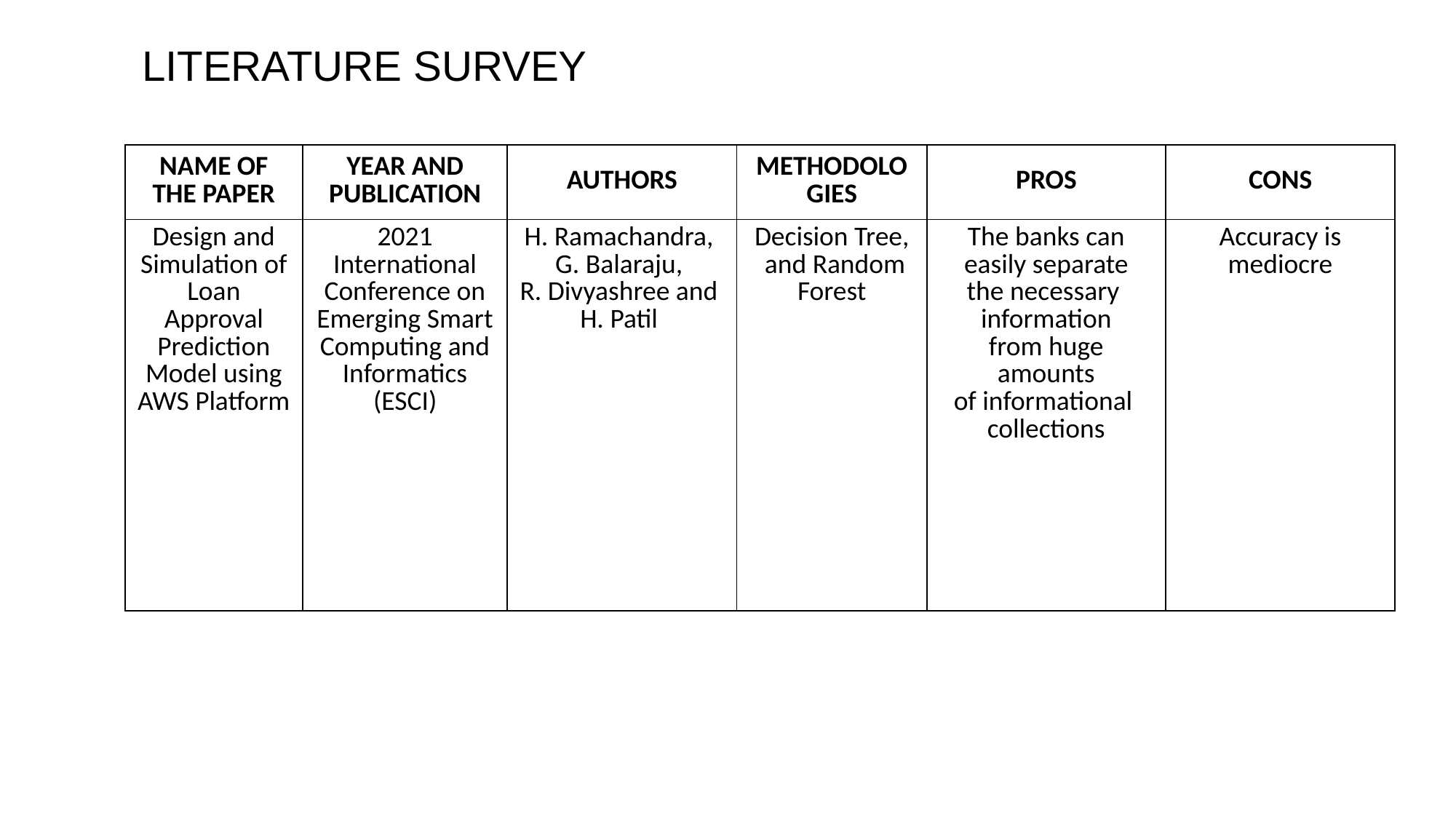

# LITERATURE SURVEY
| NAME OF THE PAPER | YEAR AND PUBLICATION | AUTHORS | METHODOLOGIES | PROS | CONS |
| --- | --- | --- | --- | --- | --- |
| Design and Simulation of Loan Approval Prediction Model using AWS Platform | 2021 International Conference on Emerging Smart Computing and Informatics (ESCI) | H. Ramachandra,  G. Balaraju,  R. Divyashree and  H. Patil | Decision Tree,  and Random Forest | The banks can easily separate the necessary  information from huge amounts of informational  collections | Accuracy is mediocre |